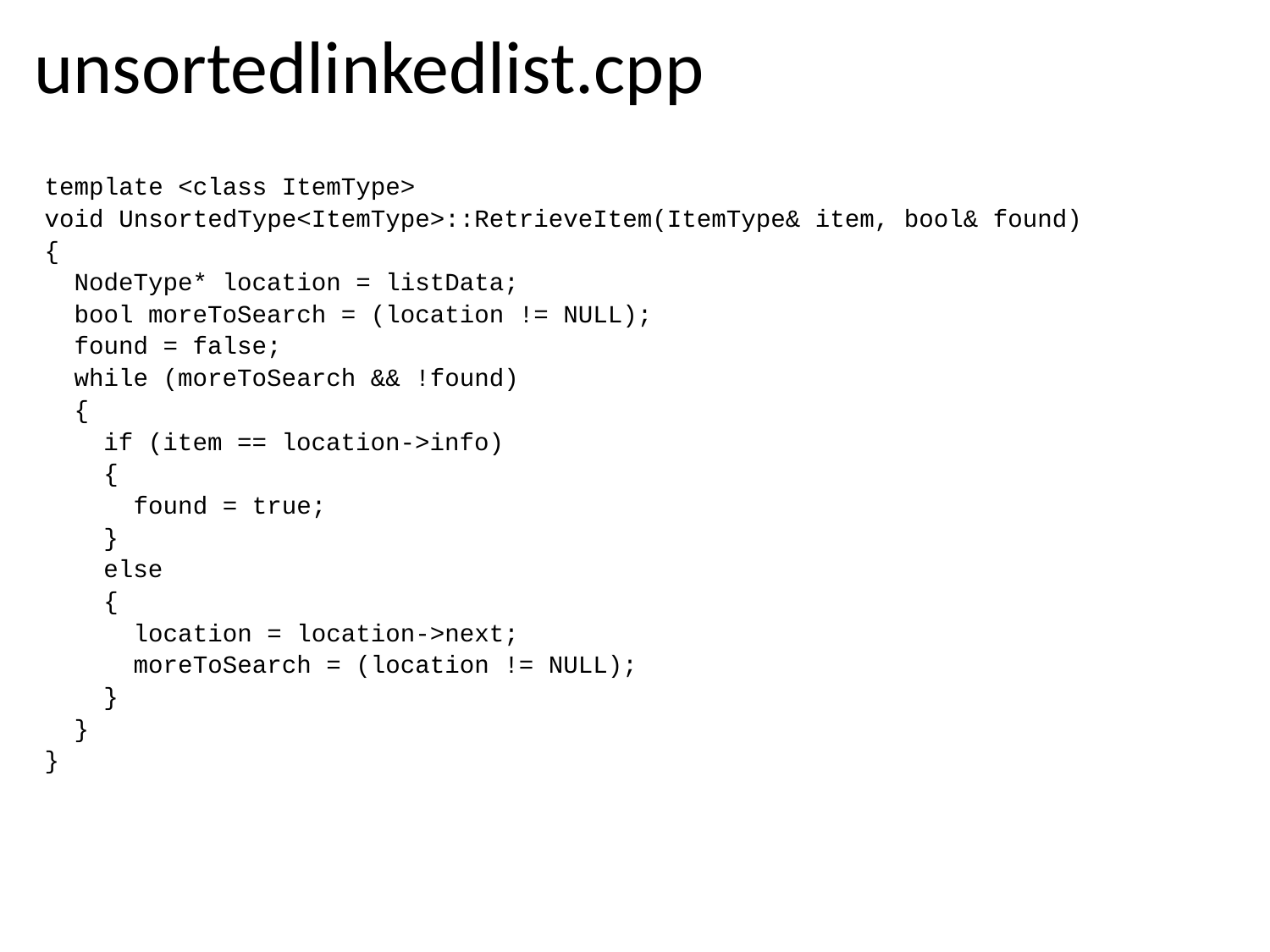

# unsortedlinkedlist.cpp
template <class ItemType>
void UnsortedType<ItemType>::RetrieveItem(ItemType& item, bool& found)
{
  NodeType* location = listData;
  bool moreToSearch = (location != NULL);
  found = false;
  while (moreToSearch && !found)
  {
    if (item == location->info)
    {
      found = true;
    }
    else
    {
      location = location->next;
      moreToSearch = (location != NULL);
    }
  }
}